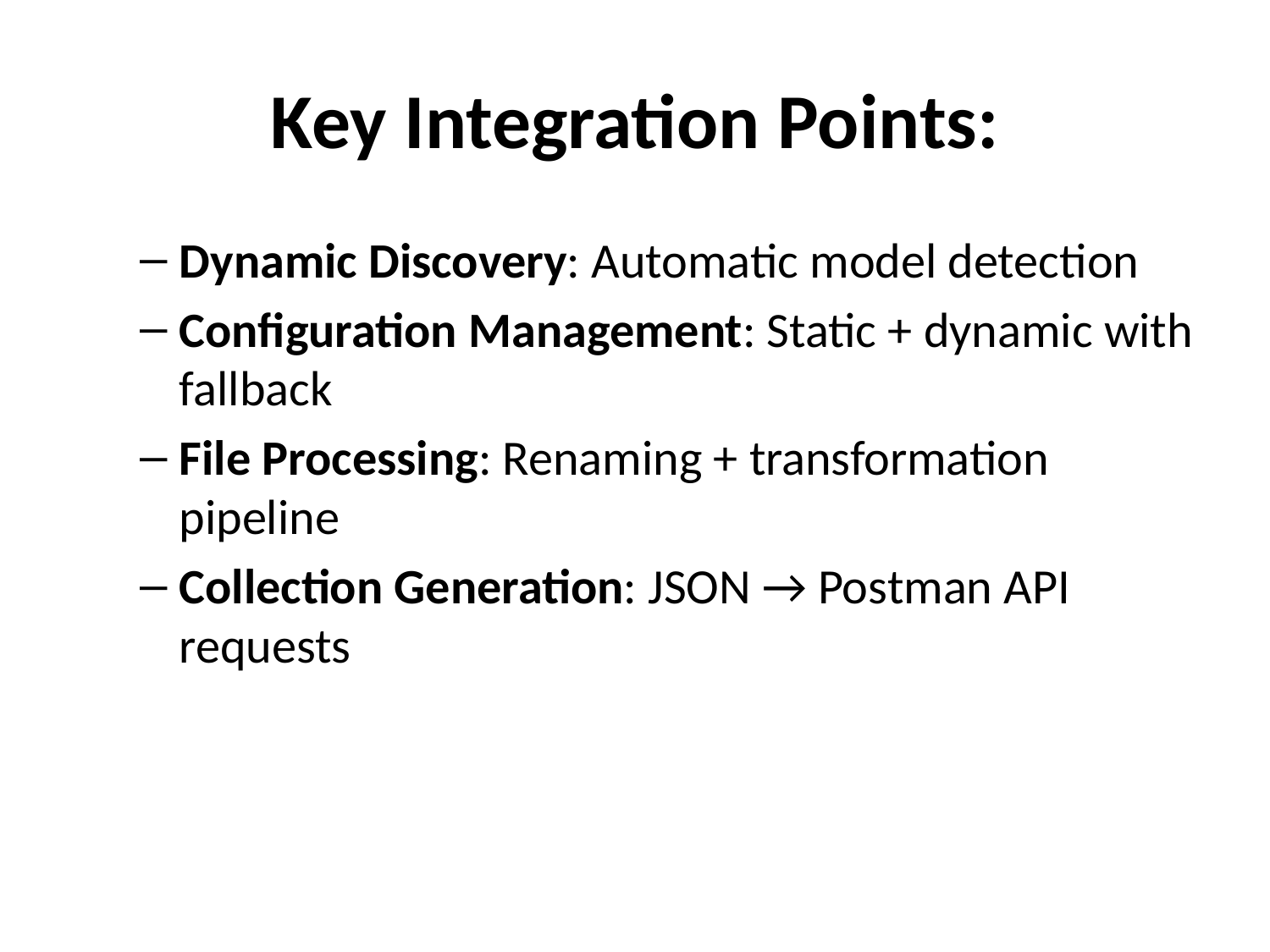

# Key Integration Points:
Dynamic Discovery: Automatic model detection
Configuration Management: Static + dynamic with fallback
File Processing: Renaming + transformation pipeline
Collection Generation: JSON → Postman API requests